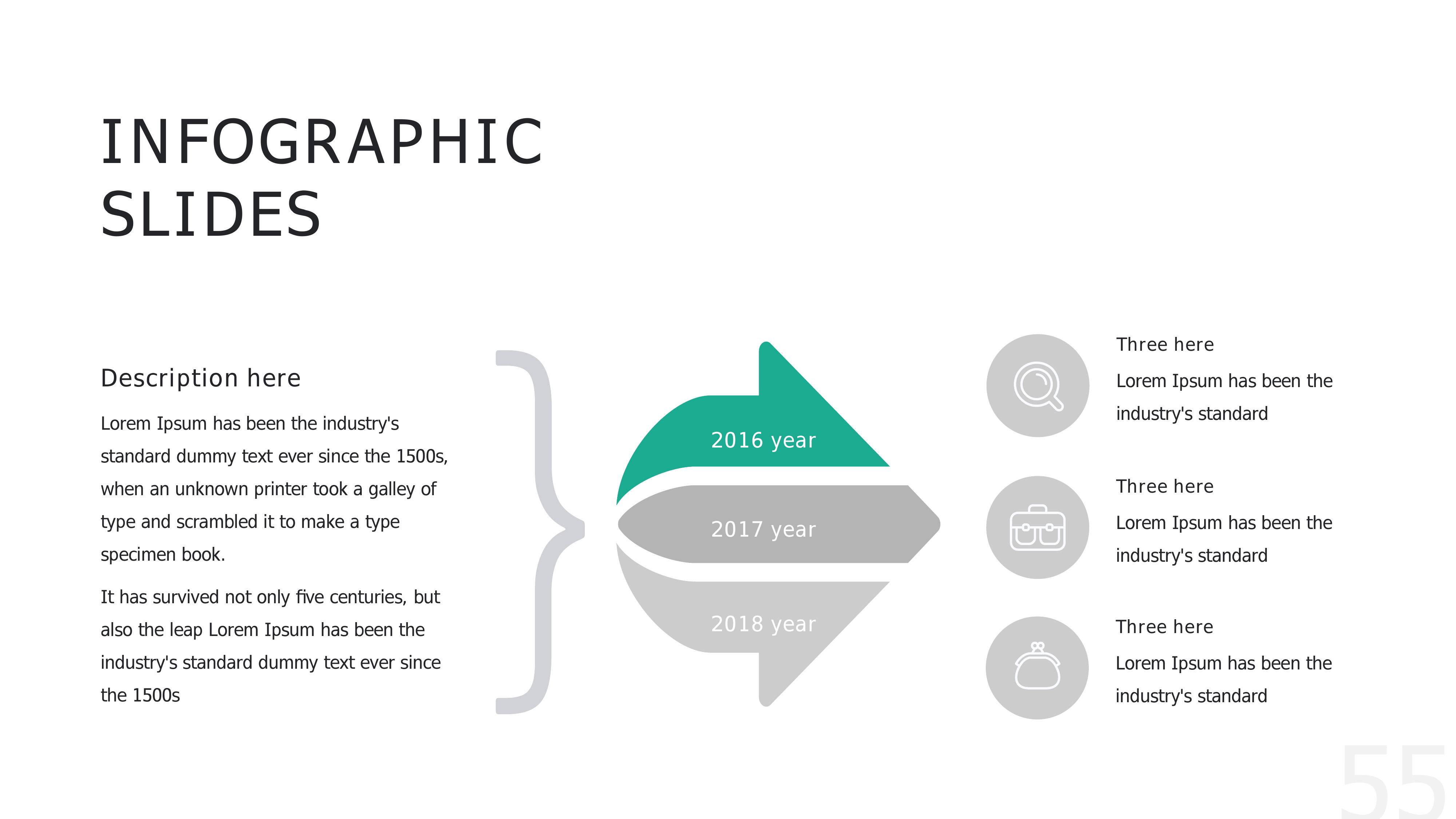

# INFOGRAPHIC SLIDES
Three here
Lorem Ipsum has been the industry's standard

2016 year
2017 year
2018 year
Description here
Lorem Ipsum has been the industry's standard dummy text ever since the 1500s, when an unknown printer took a galley of type and scrambled it to make a type specimen book.
It has survived not only five centuries, but also the leap Lorem Ipsum has been the industry's standard dummy text ever since the 1500s

Three here
Lorem Ipsum has been the industry's standard

Three here
Lorem Ipsum has been the industry's standard

55